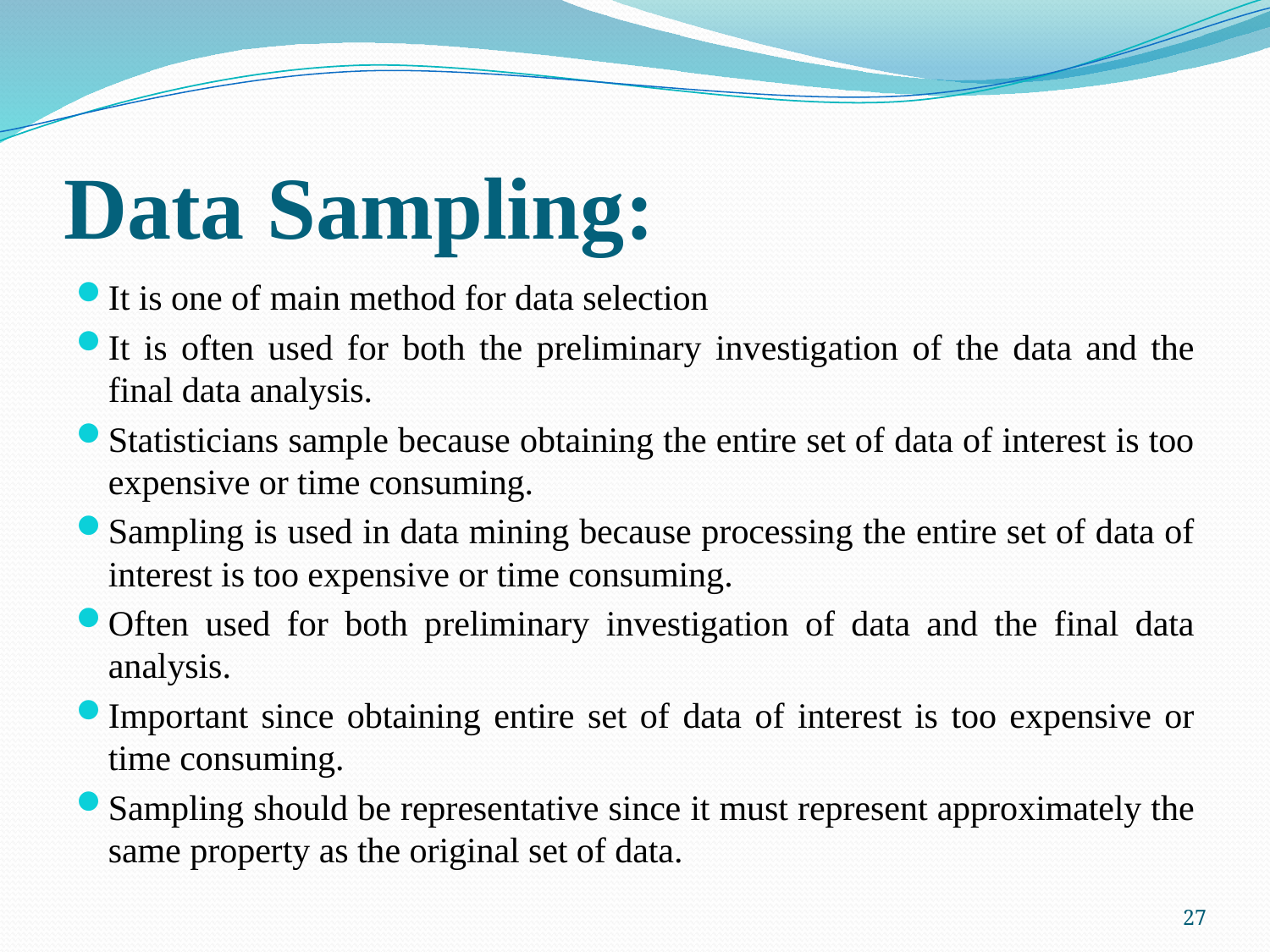

# Data Sampling:
It is one of main method for data selection
It is often used for both the preliminary investigation of the data and the final data analysis.
Statisticians sample because obtaining the entire set of data of interest is too expensive or time consuming.
Sampling is used in data mining because processing the entire set of data of interest is too expensive or time consuming.
Often used for both preliminary investigation of data and the final data analysis.
Important since obtaining entire set of data of interest is too expensive or time consuming.
Sampling should be representative since it must represent approximately the same property as the original set of data.

27